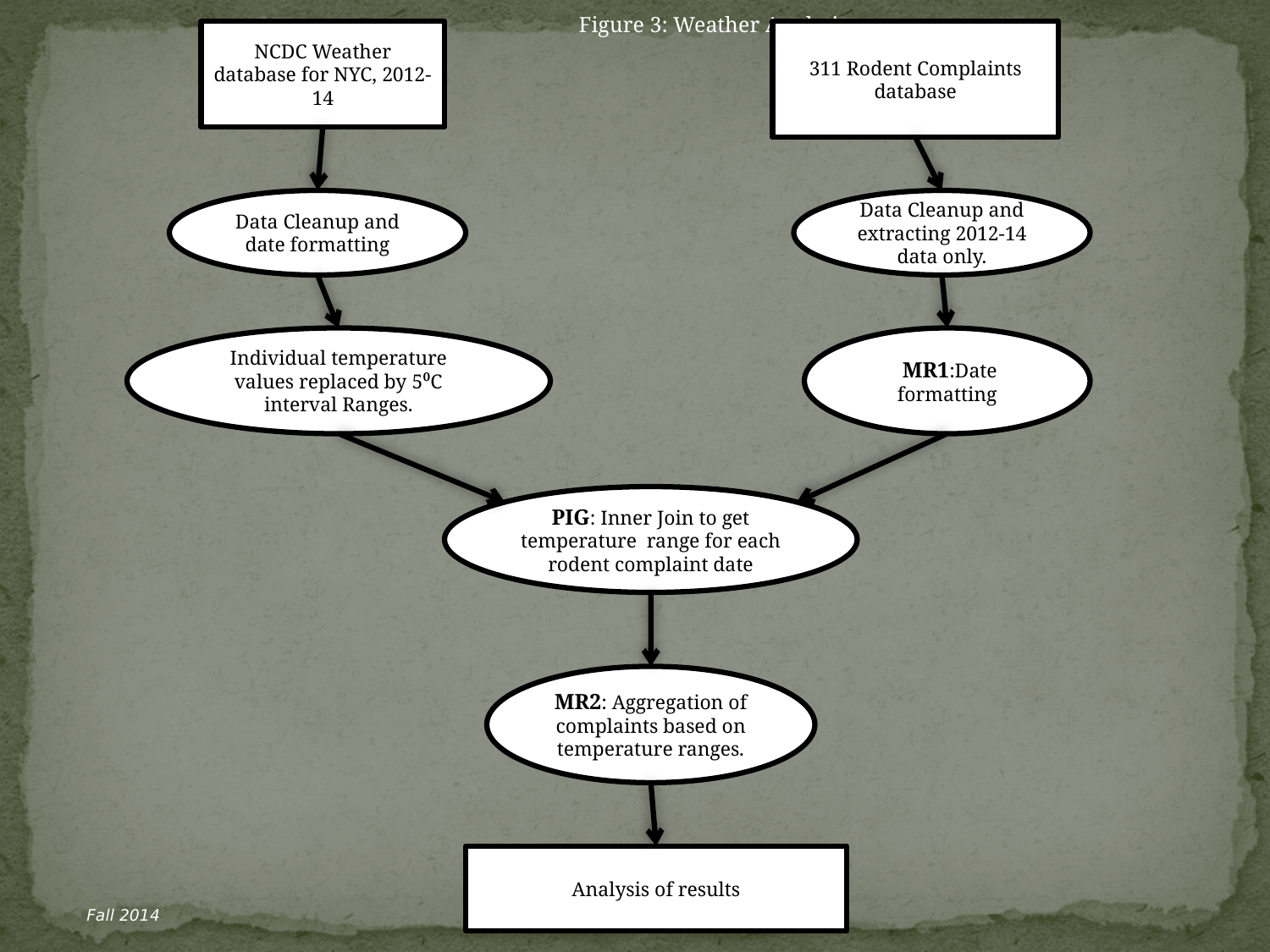

Figure 3: Weather Analytic
NCDC Weather database for NYC, 2012-14
311 Rodent Complaints database
Data Cleanup and date formatting
Data Cleanup and extracting 2012-14 data only.
Individual temperature values replaced by 5⁰C interval Ranges.
 MR1:Date formatting
PIG: Inner Join to get temperature  range for each rodent complaint date
MR2: Aggregation of complaints based on temperature ranges.
Analysis of results